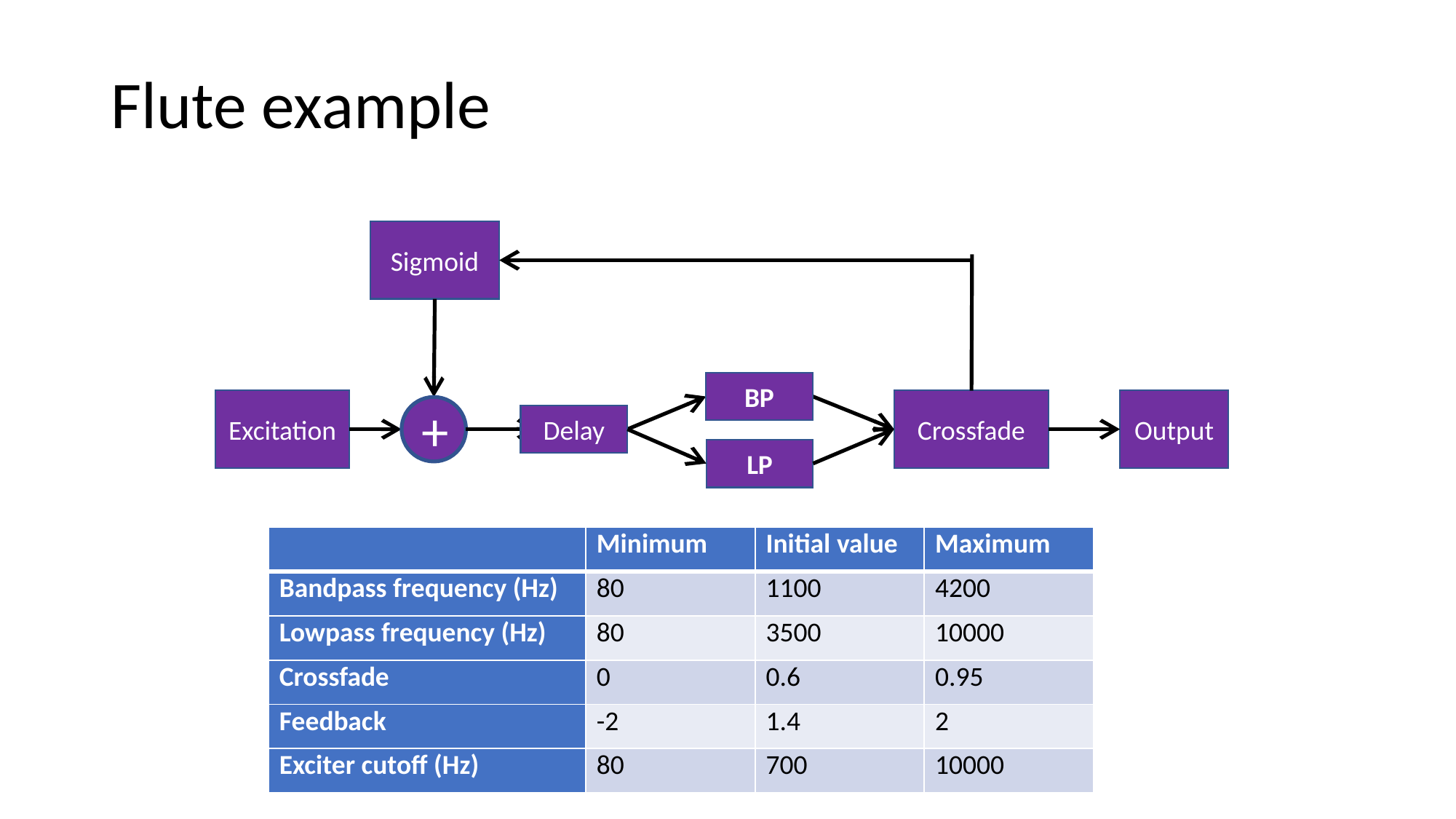

# Flute example
Sigmoid
BP
Excitation
Crossfade
Output
+
Delay
LP
|  | Minimum | Initial value | Maximum |
| --- | --- | --- | --- |
| Bandpass frequency (Hz) | 80 | 1100 | 4200 |
| Lowpass frequency (Hz) | 80 | 3500 | 10000 |
| Crossfade | 0 | 0.6 | 0.95 |
| Feedback | -2 | 1.4 | 2 |
| Exciter cutoff (Hz) | 80 | 700 | 10000 |